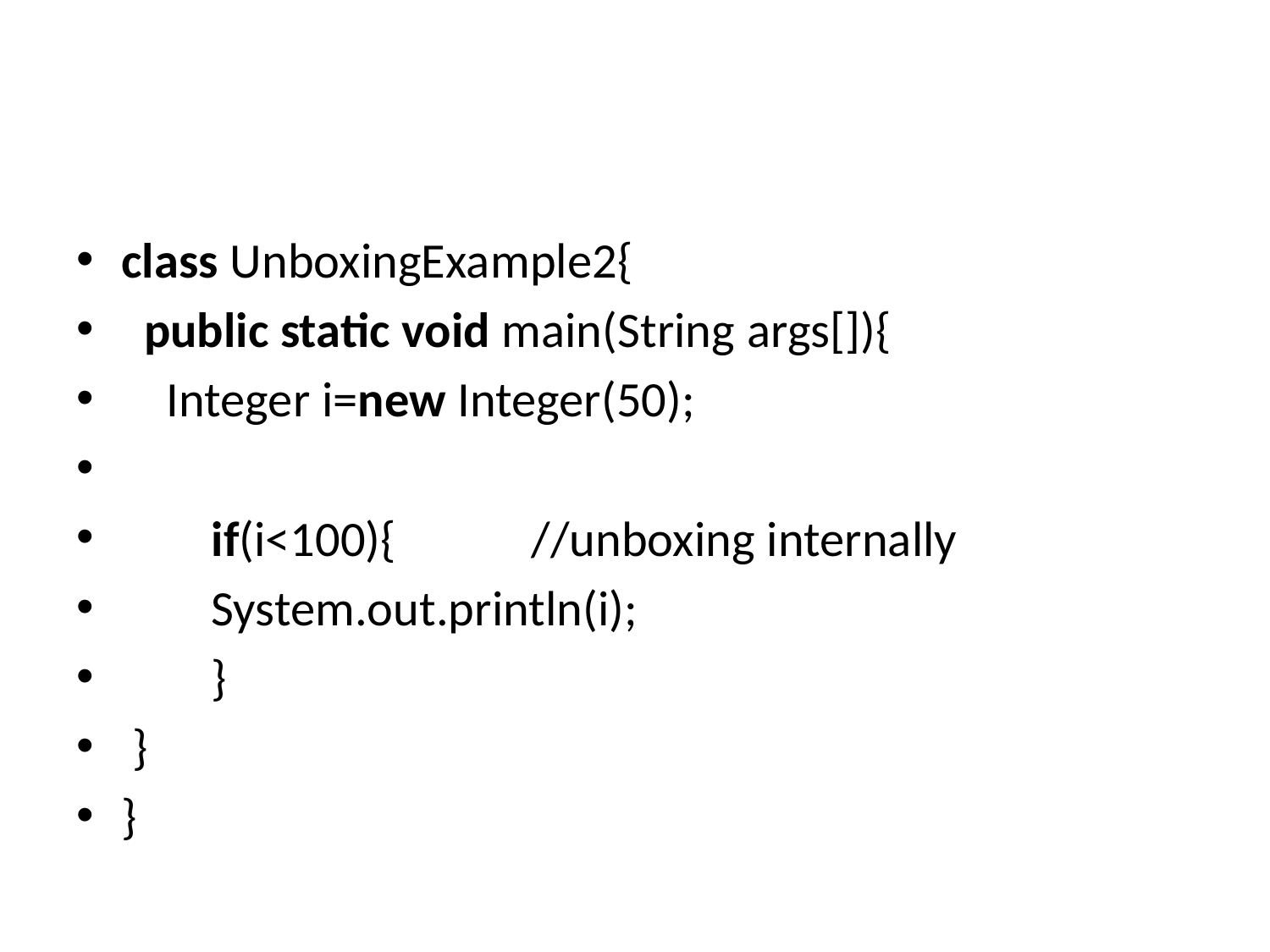

#
class UnboxingExample2{
  public static void main(String args[]){
    Integer i=new Integer(50);

        if(i<100){            //unboxing internally
        System.out.println(i);
        }
 }
}